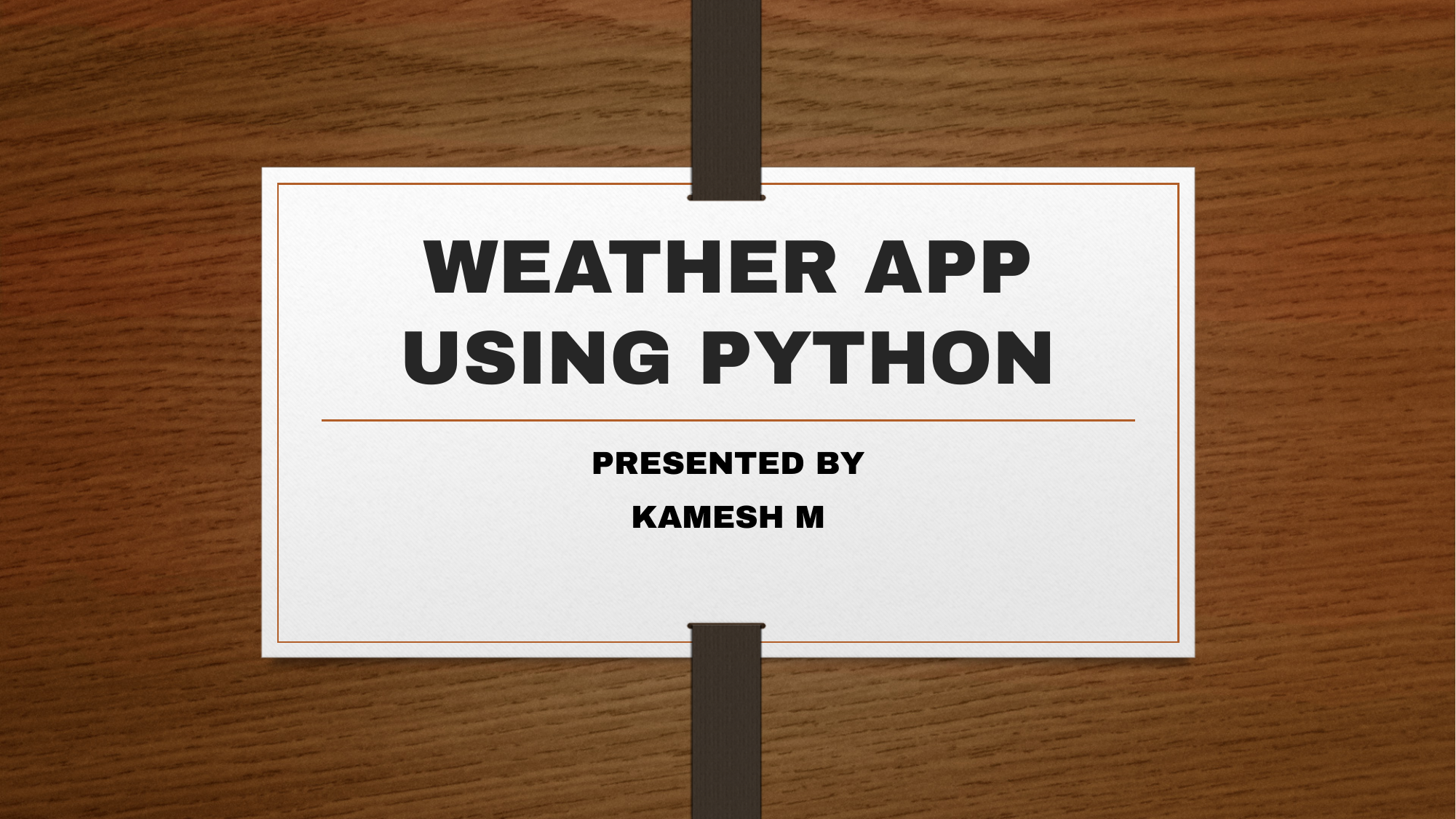

# WEATHER APP USING PYTHON
PRESENTED BY
KAMESH M